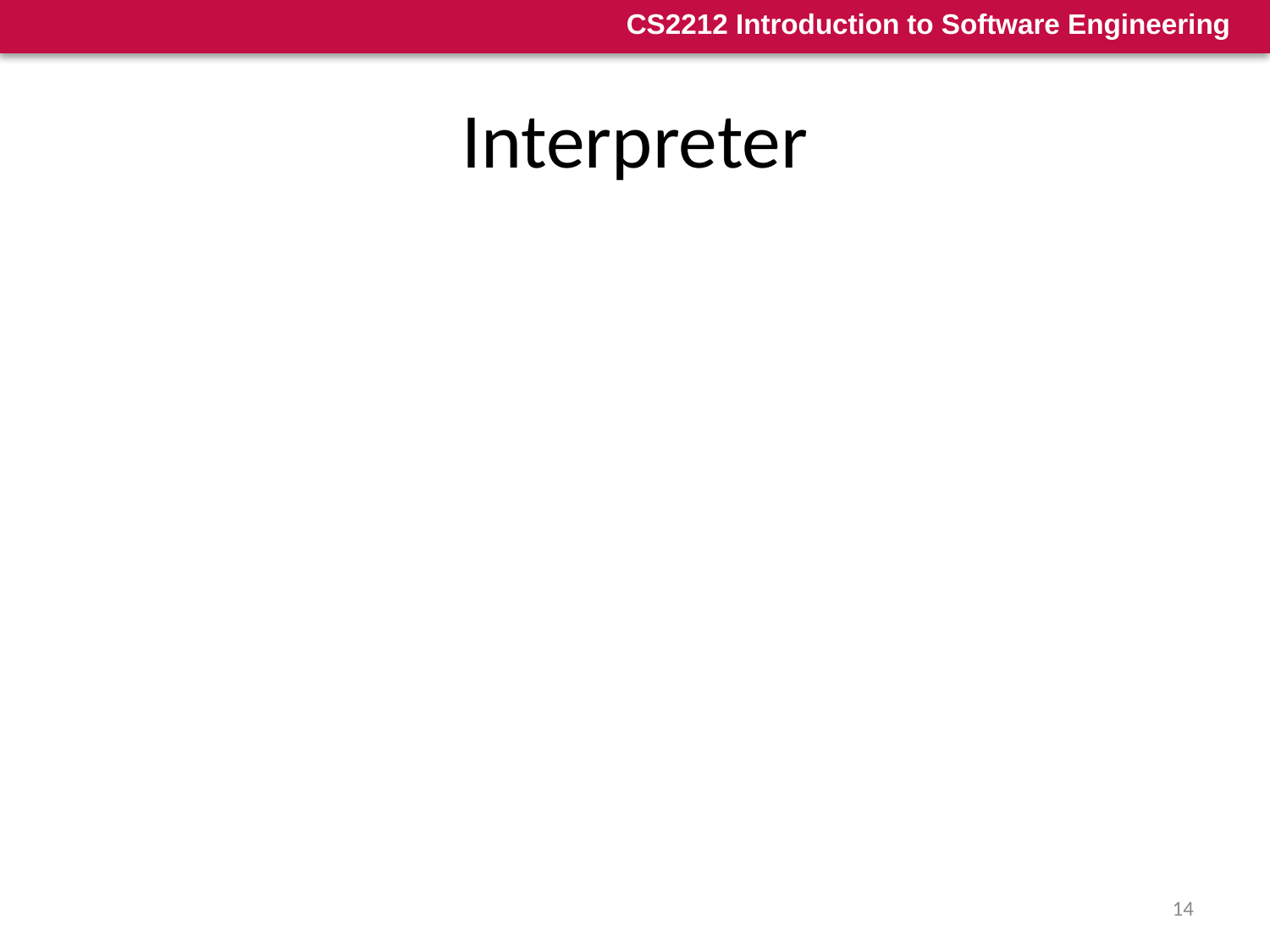

# Interpreter
Architecture is based on a virtual machine produced in software

Special kind of a layered architecture where a layer is implemented as a true language interpreter

Components: are ‘programs’ being executed, its data, the interpretation engine, and its state

Connectors: are the triggers (e.g. calls) to pass information from the “model” component (i.e. the program, its state, input data) to the “interpreter” component (i.e. the engine or the executor)

Example: Java Virtual Machine. Java code translated to platform independent bytecodes. JVM is platform specific and interprets (or compiles - JIT) the bytecodes.
14